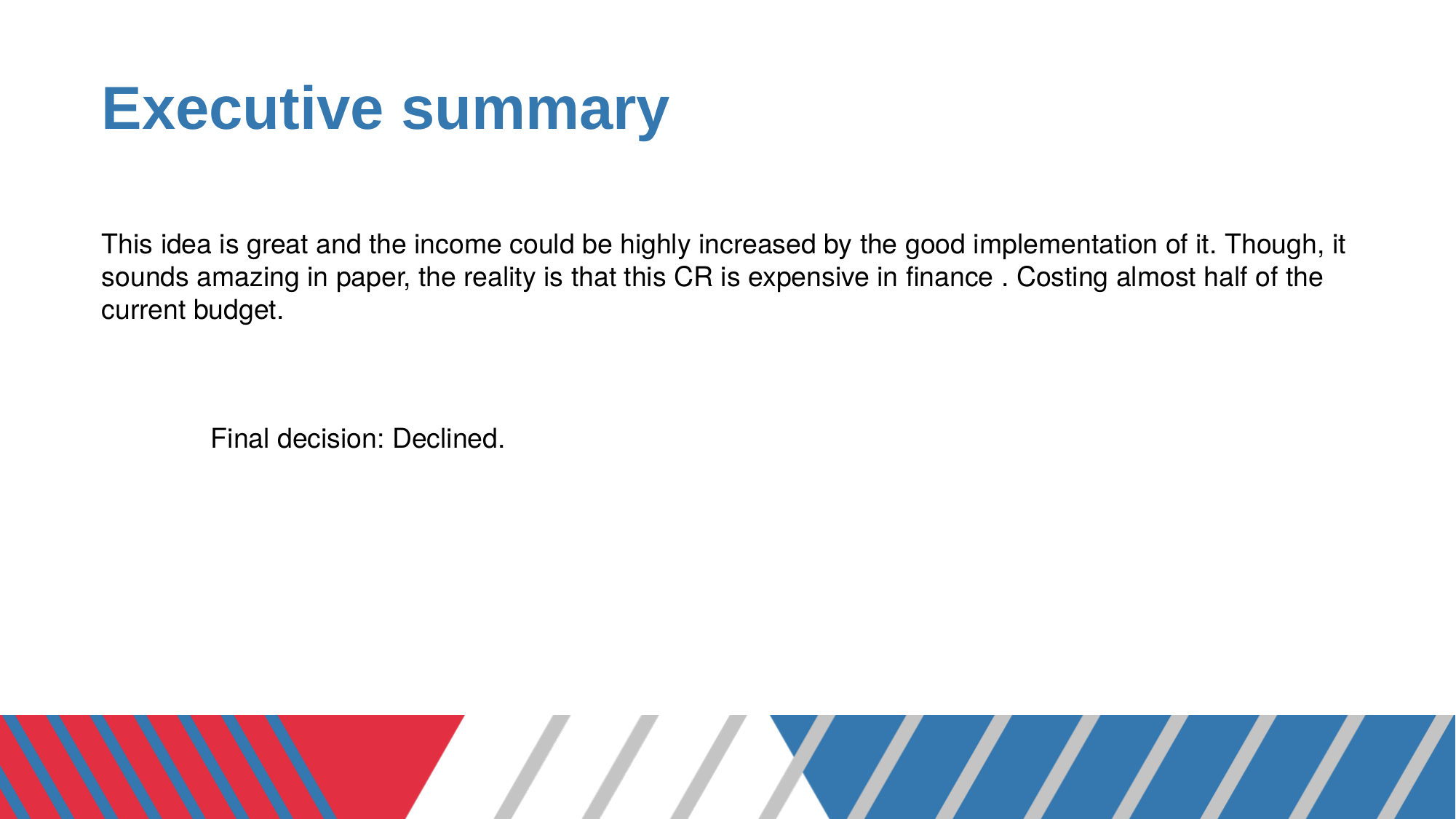

# Executive summary
This idea is great and the income could be highly increased by the good implementation of it. Though, it sounds amazing in paper, the reality is that this CR is expensive in finance . Costing almost half of the current budget.

	Final decision: Declined.